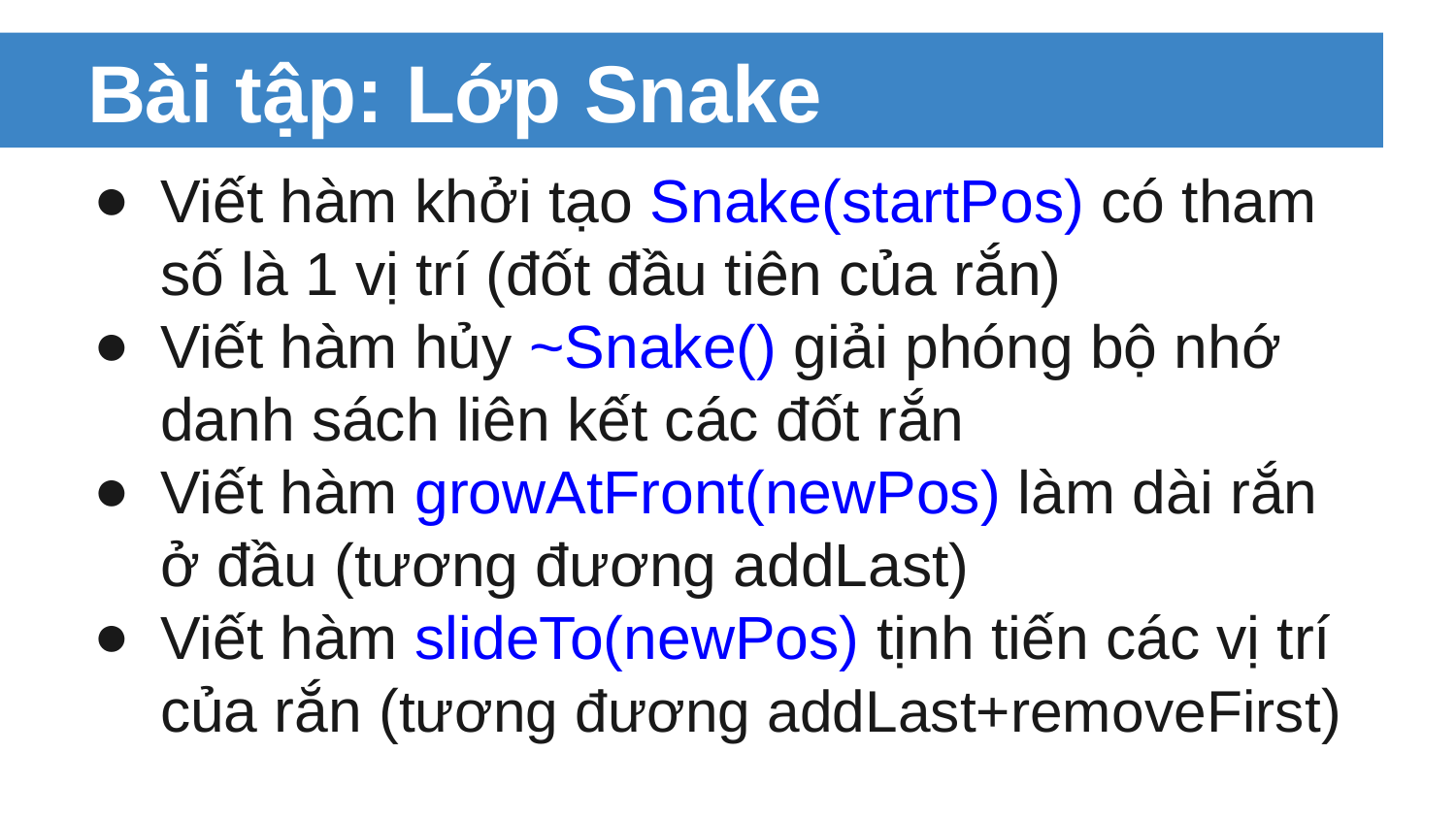

# Bài tập: Lớp Snake
Viết hàm khởi tạo Snake(startPos) có tham số là 1 vị trí (đốt đầu tiên của rắn)
Viết hàm hủy ~Snake() giải phóng bộ nhớ danh sách liên kết các đốt rắn
Viết hàm growAtFront(newPos) làm dài rắn ở đầu (tương đương addLast)
Viết hàm slideTo(newPos) tịnh tiến các vị trí của rắn (tương đương addLast+removeFirst)